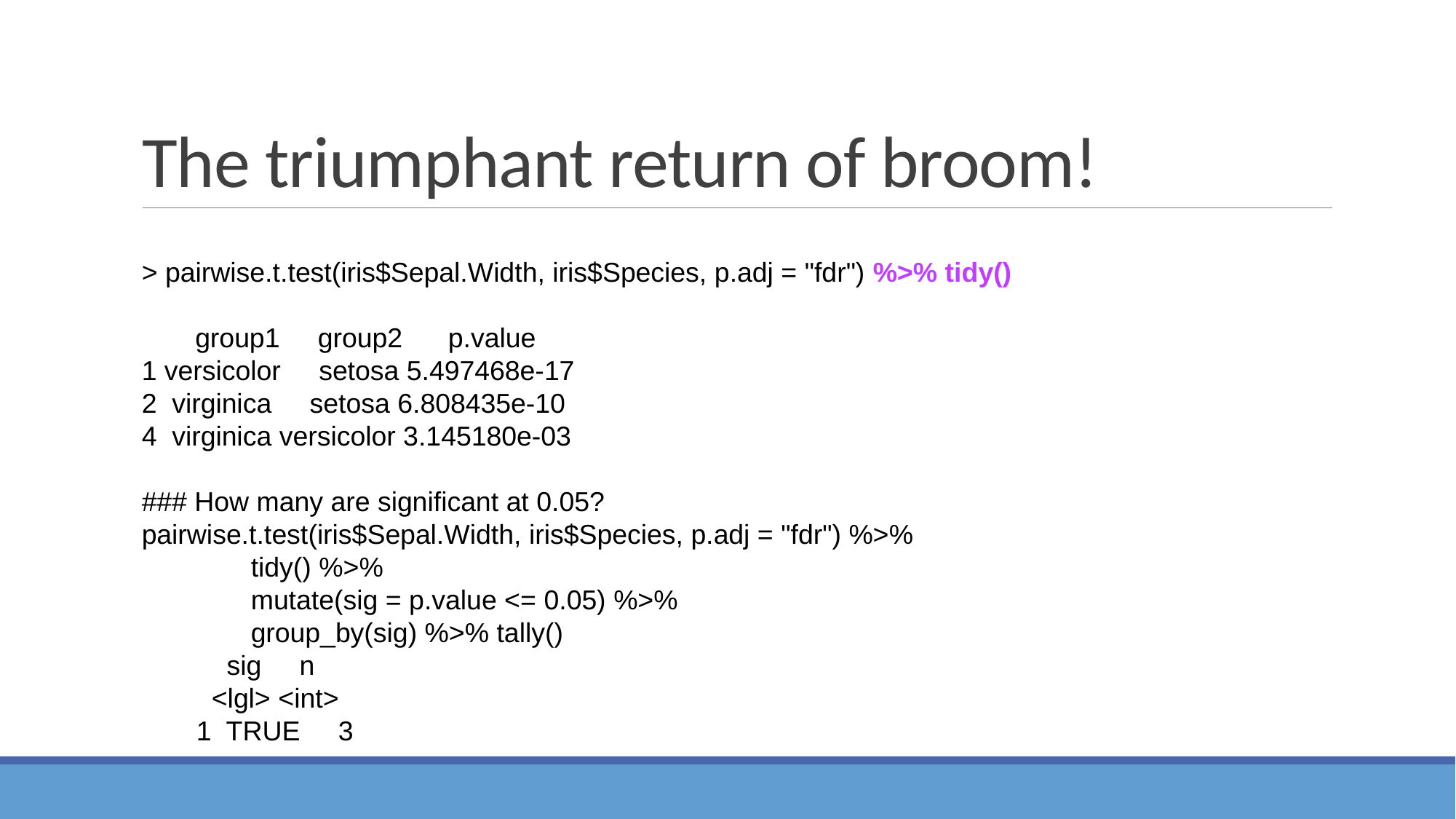

# The triumphant return of broom!
> pairwise.t.test(iris$Sepal.Width, iris$Species, p.adj = "fdr") %>% tidy()
       group1     group2      p.value
1 versicolor     setosa 5.497468e-17
2  virginica     setosa 6.808435e-10
4  virginica versicolor 3.145180e-03

### How many are significant at 0.05?
pairwise.t.test(iris$Sepal.Width, iris$Species, p.adj = "fdr") %>%
	tidy() %>%
	mutate(sig = p.value <= 0.05) %>%
	group_by(sig) %>% tally()
    sig     n
  <lgl> <int>
1  TRUE     3